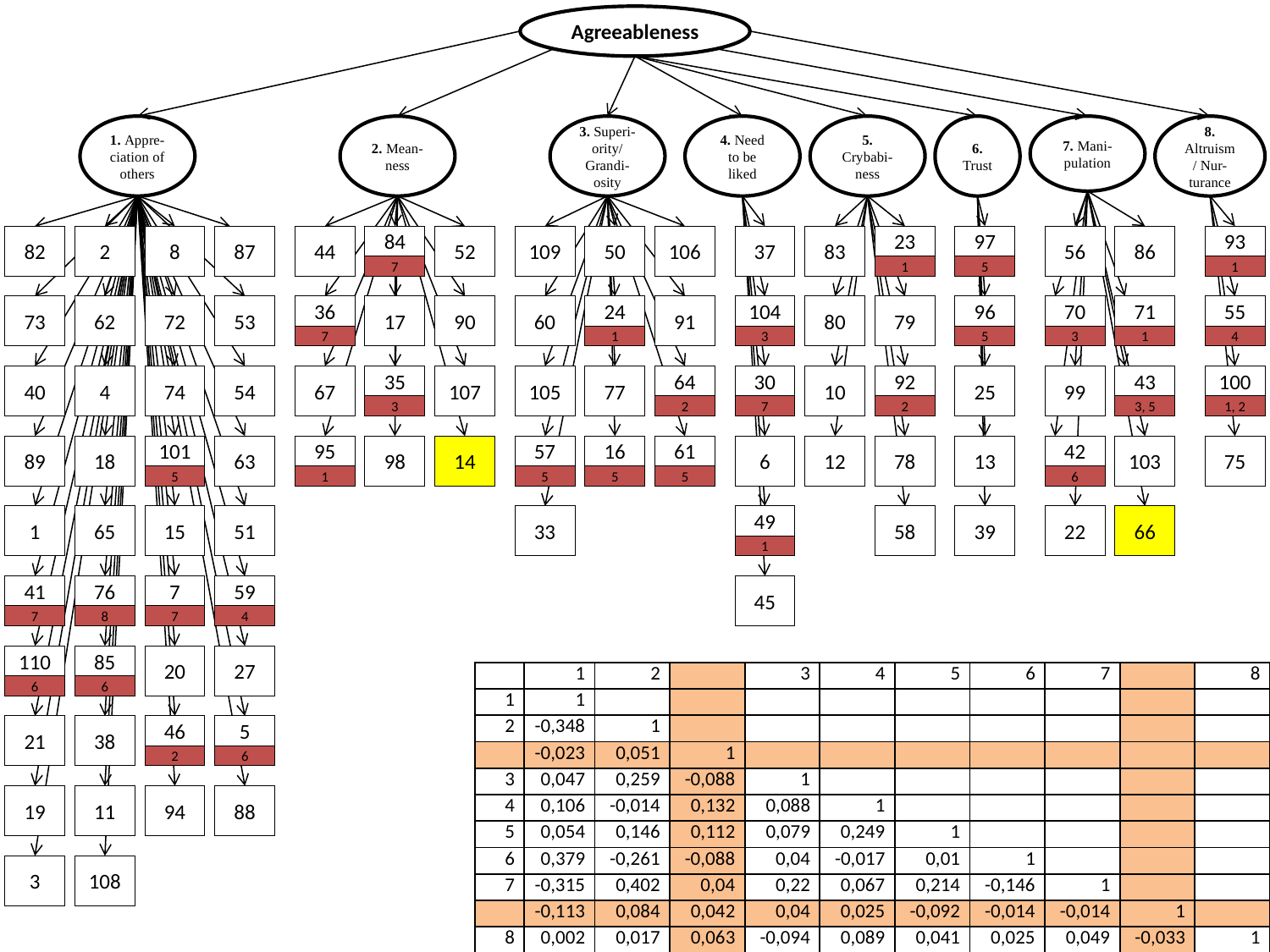

Agreeableness
1. Appre-ciation of others
2. Mean-ness
3. Superi-ority/ Grandi-osity
4. Need to be liked
5. Crybabi-ness
6. Trust
7. Mani-pulation
8. Altruism/ Nur-turance
82
2
8
87
44
84
7
52
109
50
106
37
83
23
1
97
5
56
86
93
1
73
62
72
53
36
7
17
90
60
24
1
91
104
3
80
79
96
5
70
3
71
1
55
4
40
4
74
54
67
35
3
107
105
77
64
2
30
7
10
92
2
25
99
43
3, 5
100
1, 2
89
18
101
5
63
95
1
98
14
57
5
16
5
61
5
6
12
78
13
42
6
103
75
1
65
15
51
33
49
1
58
39
22
66
41
7
76
8
7
7
59
4
45
110
6
85
6
20
27
|  | 1 | 2 |  | 3 | 4 | 5 | 6 | 7 |  | 8 |
| --- | --- | --- | --- | --- | --- | --- | --- | --- | --- | --- |
| 1 | 1 |  |  |  |  |  |  |  |  |  |
| 2 | -0,348 | 1 |  |  |  |  |  |  |  |  |
|  | -0,023 | 0,051 | 1 |  |  |  |  |  |  |  |
| 3 | 0,047 | 0,259 | -0,088 | 1 |  |  |  |  |  |  |
| 4 | 0,106 | -0,014 | 0,132 | 0,088 | 1 |  |  |  |  |  |
| 5 | 0,054 | 0,146 | 0,112 | 0,079 | 0,249 | 1 |  |  |  |  |
| 6 | 0,379 | -0,261 | -0,088 | 0,04 | -0,017 | 0,01 | 1 |  |  |  |
| 7 | -0,315 | 0,402 | 0,04 | 0,22 | 0,067 | 0,214 | -0,146 | 1 |  |  |
|  | -0,113 | 0,084 | 0,042 | 0,04 | 0,025 | -0,092 | -0,014 | -0,014 | 1 |  |
| 8 | 0,002 | 0,017 | 0,063 | -0,094 | 0,089 | 0,041 | 0,025 | 0,049 | -0,033 | 1 |
21
38
46
2
5
6
19
11
94
88
3
108